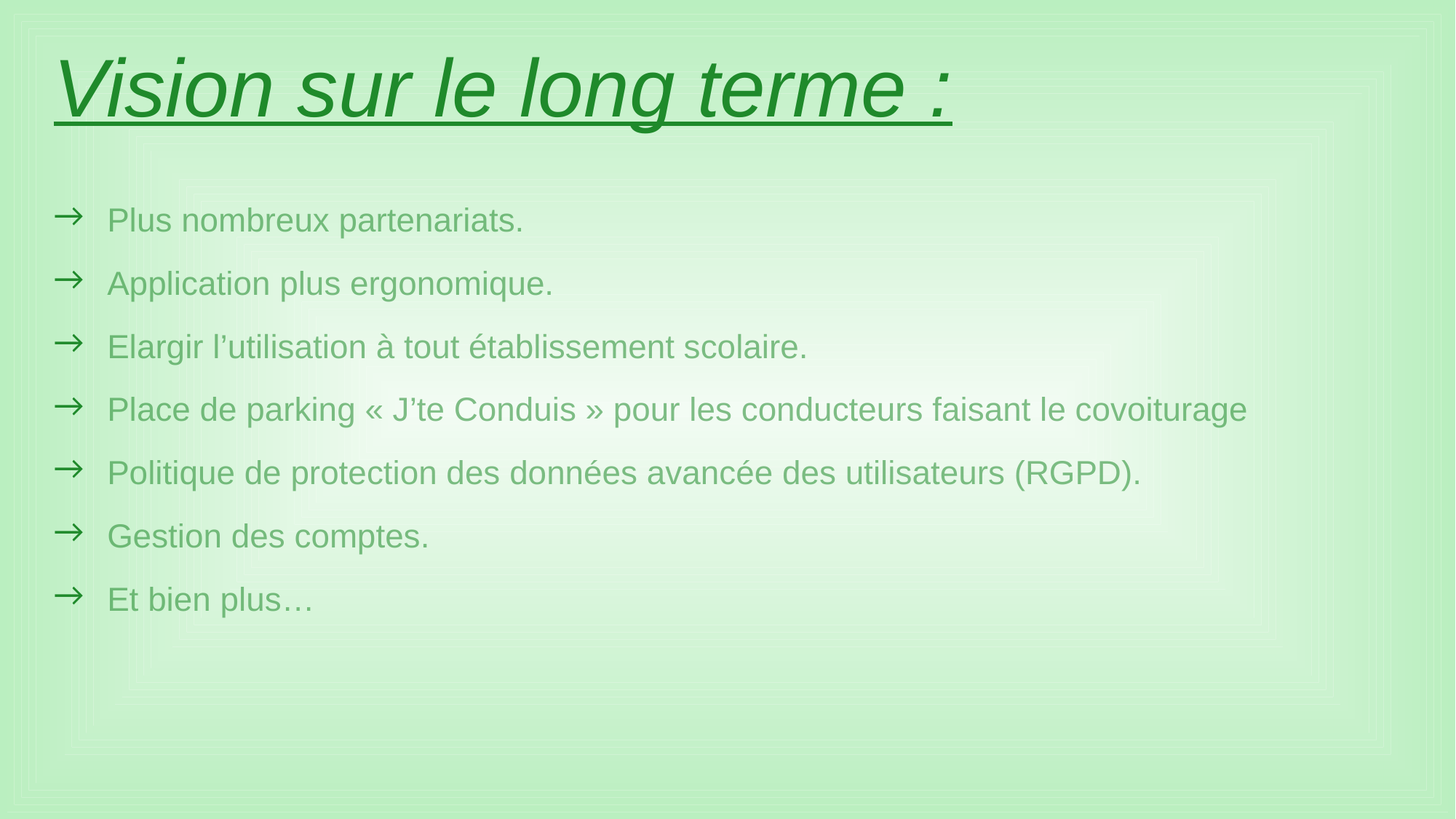

# Vision sur le long terme :

Plus nombreux partenariats.
Application plus ergonomique.
Elargir l’utilisation à tout établissement scolaire.
Place de parking « J’te Conduis » pour les conducteurs faisant le covoiturage
Politique de protection des données avancée des utilisateurs (RGPD).
Gestion des comptes.
Et bien plus…